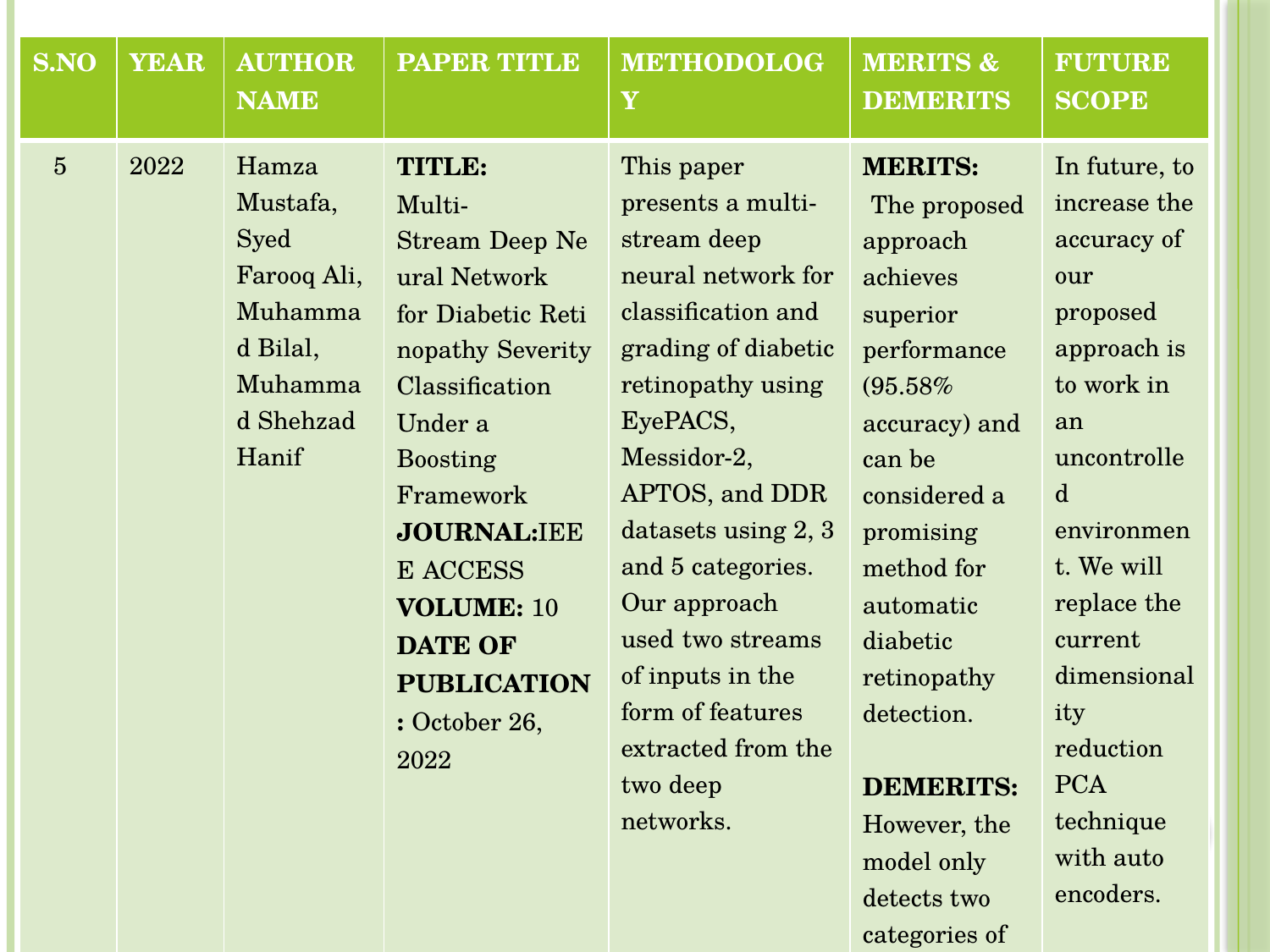

| S.NO | YEAR | AUTHOR NAME | PAPER TITLE | METHODOLOGY | MERITS & DEMERITS | FUTURE SCOPE |
| --- | --- | --- | --- | --- | --- | --- |
| 5 | 2022 | Hamza Mustafa, Syed Farooq Ali, Muhammad Bilal, Muhammad Shehzad Hanif | TITLE: Multi-Stream Deep Neural Network for Diabetic Retinopathy Severity Classification Under a Boosting Framework JOURNAL:IEEE ACCESS VOLUME: 10 DATE OF  PUBLICATION: October 26, 2022 | This paper presents a multi-stream deep neural network for classification and grading of diabetic retinopathy using EyePACS, Messidor-2, APTOS, and DDR datasets using 2, 3 and 5 categories. Our approach used two streams of inputs in the form of features extracted from the two deep networks. | MERITS:  The proposed approach achieves superior performance (95.58% accuracy) and can be considered a promising method for automatic diabetic retinopathy detection. DEMERITS: However, the model only detects two categories of diabetic retinopathy. | In future, to increase the accuracy of our proposed approach is to work in an uncontrolled environment. We will replace the current dimensionality reduction PCA technique with auto encoders. |